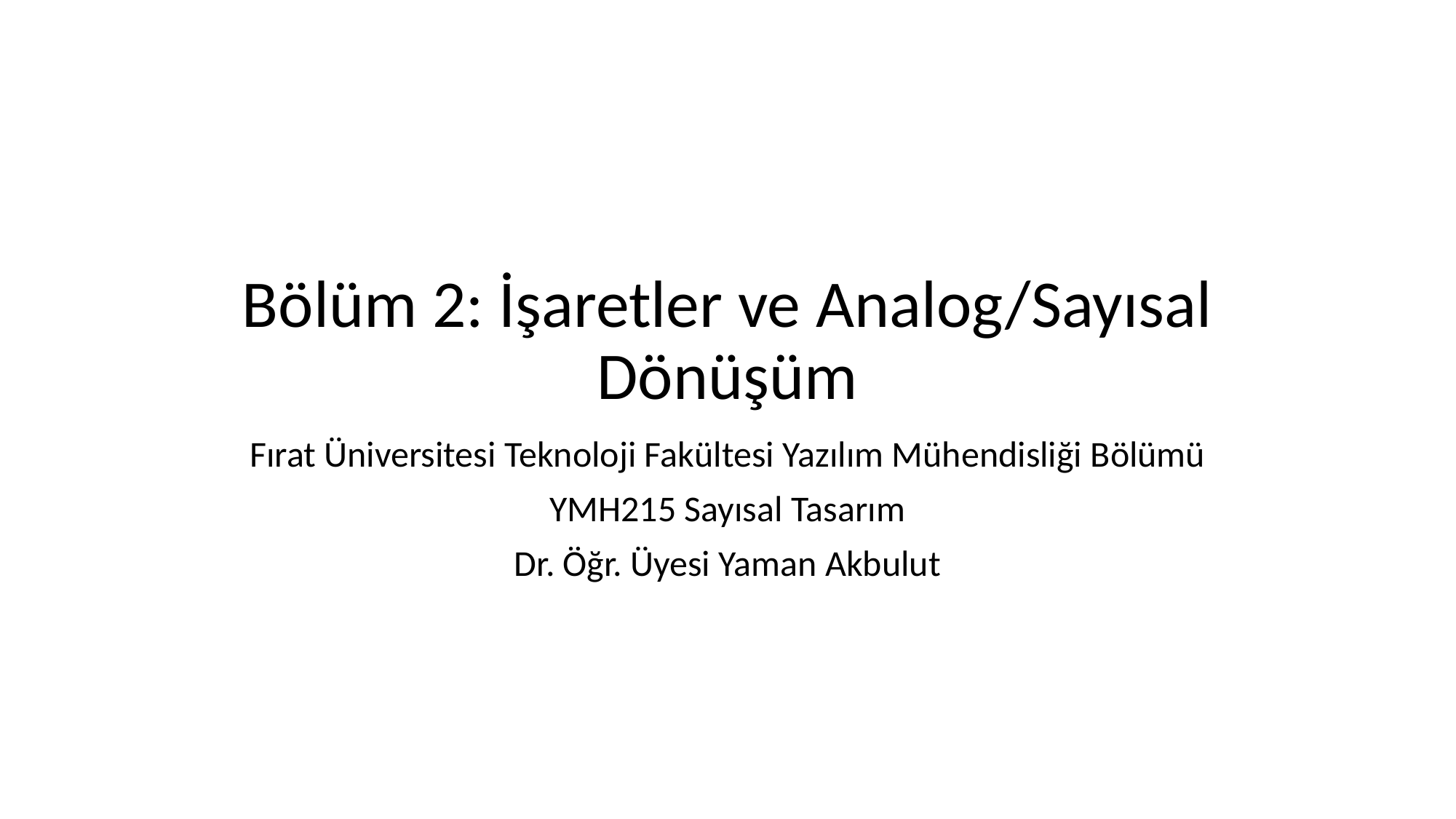

# Bölüm 2: İşaretler ve Analog/Sayısal Dönüşüm
Fırat Üniversitesi Teknoloji Fakültesi Yazılım Mühendisliği Bölümü
YMH215 Sayısal Tasarım
Dr. Öğr. Üyesi Yaman Akbulut